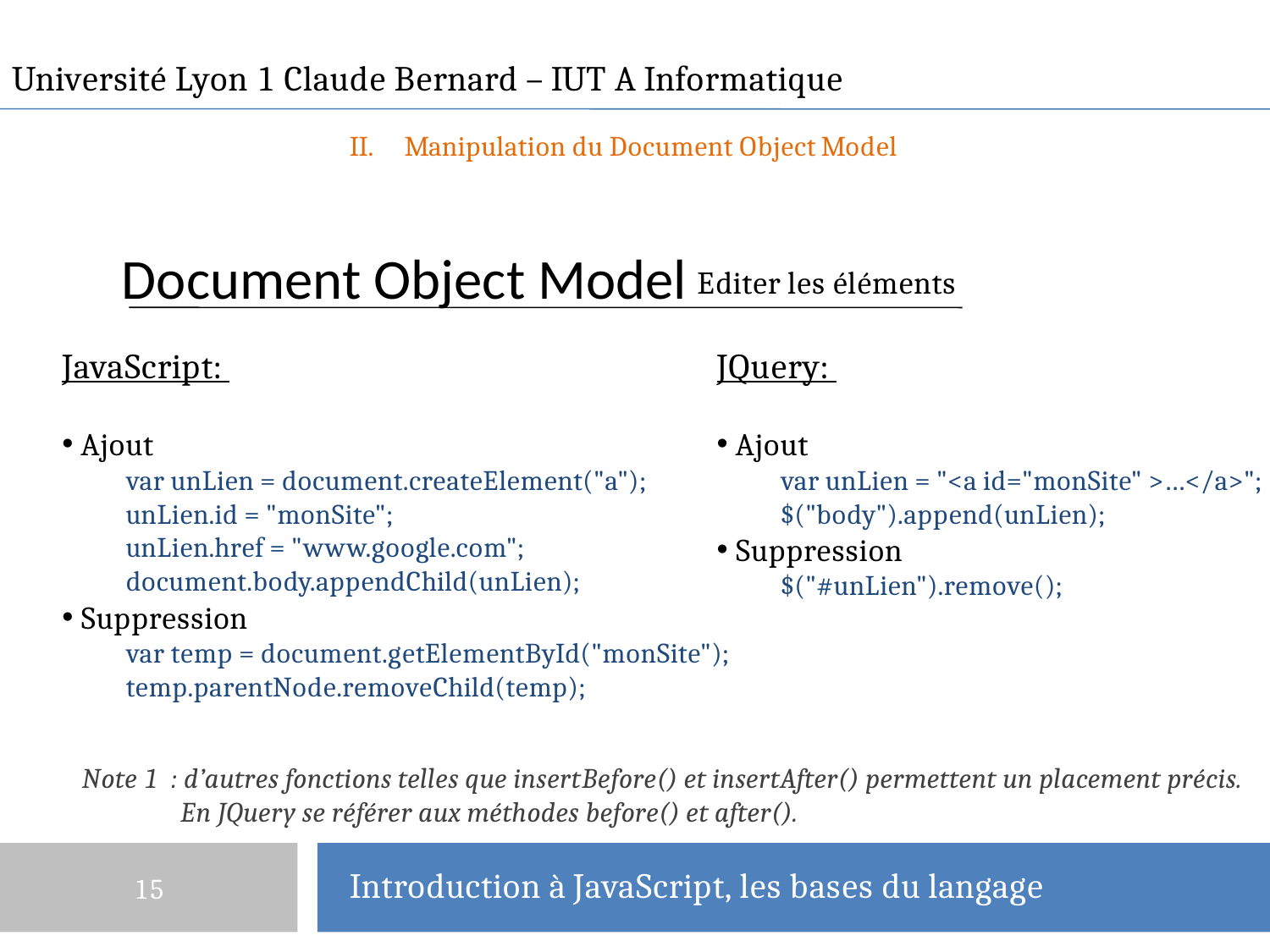

Université Lyon 1 Claude Bernard – IUT A Informatique
Manipulation du Document Object Model
# Document Object Model
Editer les éléments
JavaScript:

 Ajout
var unLien = document.createElement("a");
unLien.id = "monSite";
unLien.href = "www.google.com";
document.body.appendChild(unLien);
 Suppression
var temp = document.getElementById("monSite");
temp.parentNode.removeChild(temp);
JQuery:

 Ajout
var unLien = "<a id="monSite" >…</a>";
$("body").append(unLien);
 Suppression
$("#unLien").remove();
Note 1  : d’autres fonctions telles que insertBefore() et insertAfter() permettent un placement précis.
                En JQuery se référer aux méthodes before() et after().
15

Introduction à JavaScript, les bases du langage